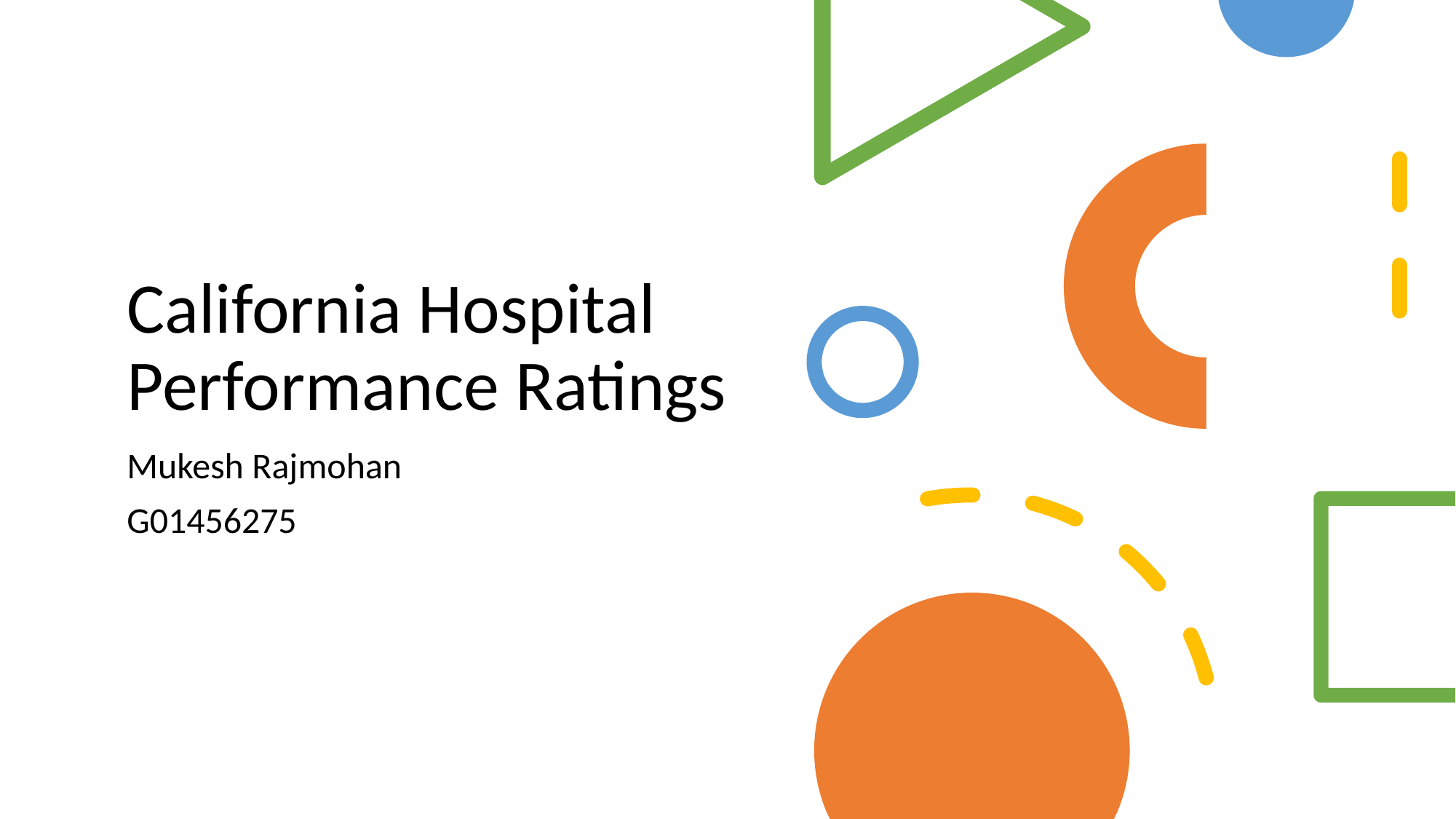

# California Hospital Performance Ratings

Mukesh Rajmohan
G01456275